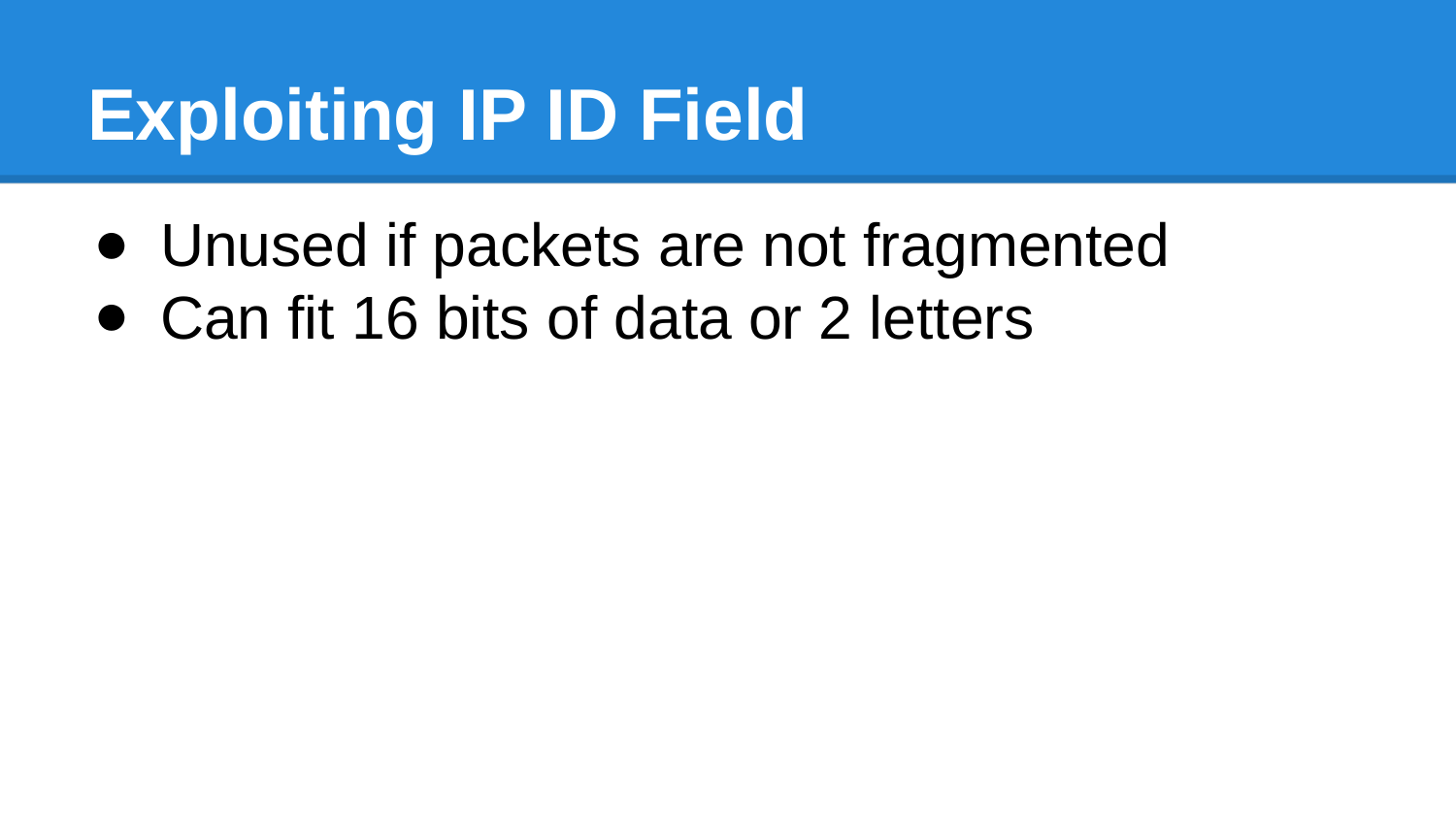

# Exploiting IP ID Field
Unused if packets are not fragmented
Can fit 16 bits of data or 2 letters